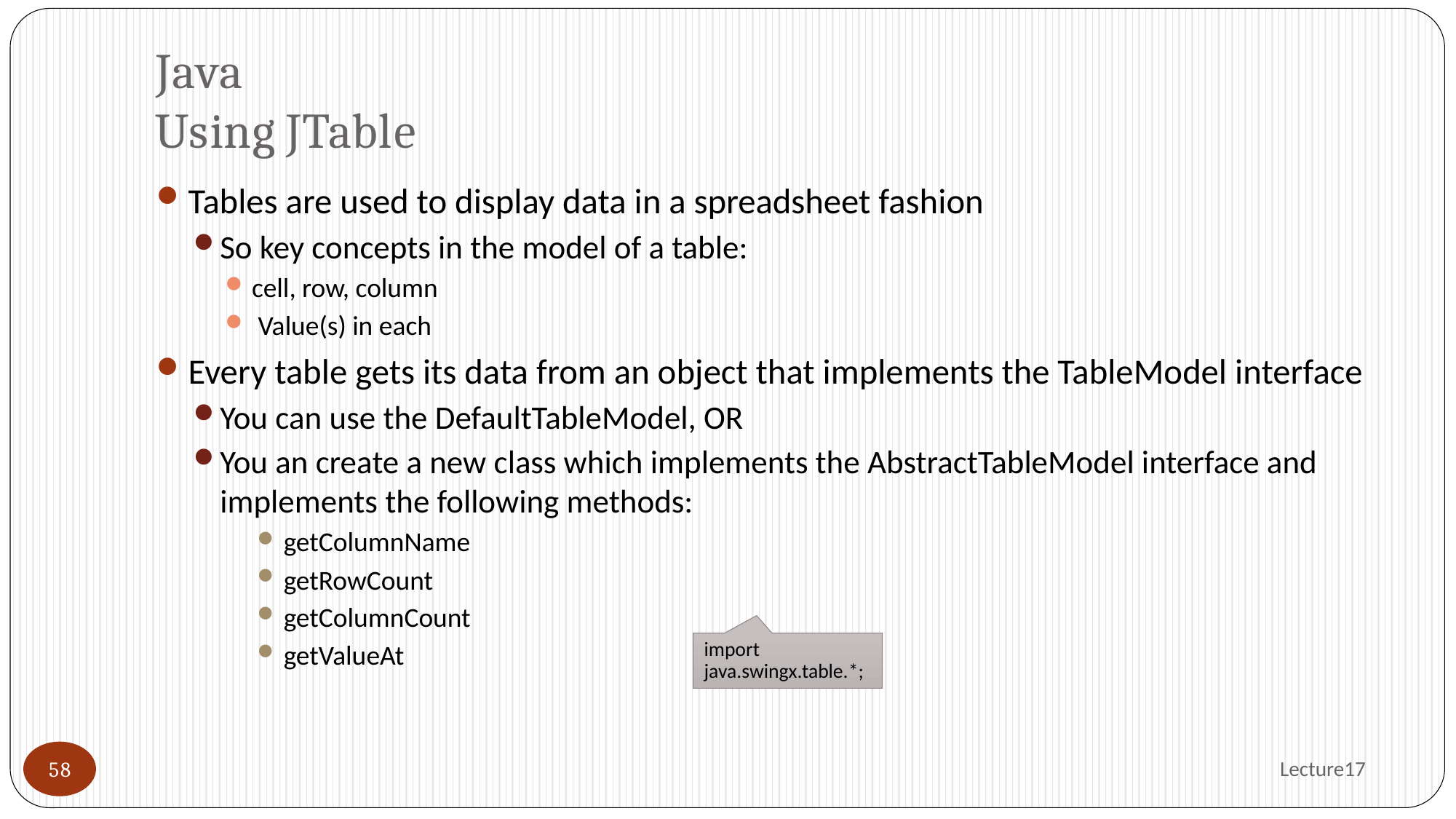

# Java Using JTable
Tables are used to display data in a spreadsheet fashion
So key concepts in the model of a table:
cell, row, column
 Value(s) in each
Every table gets its data from an object that implements the TableModel interface
You can use the DefaultTableModel, OR
You an create a new class which implements the AbstractTableModel interface and implements the following methods:
getColumnName
getRowCount
getColumnCount
getValueAt

import java.swingx.table.*;
Lecture17
58